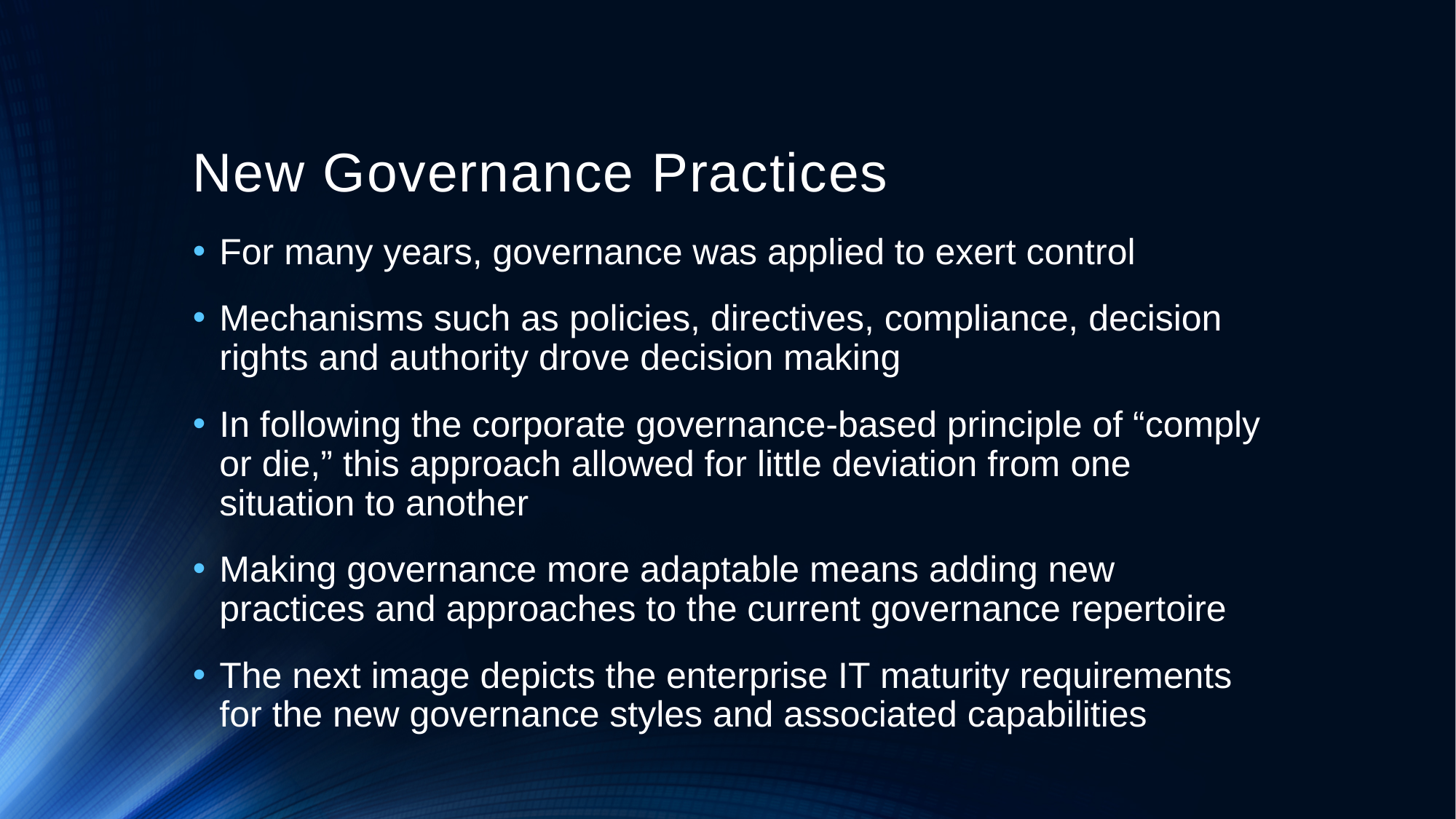

# New Governance Practices
For many years, governance was applied to exert control
Mechanisms such as policies, directives, compliance, decision rights and authority drove decision making
In following the corporate governance-based principle of “comply or die,” this approach allowed for little deviation from one situation to another
Making governance more adaptable means adding new practices and approaches to the current governance repertoire
The next image depicts the enterprise IT maturity requirements for the new governance styles and associated capabilities